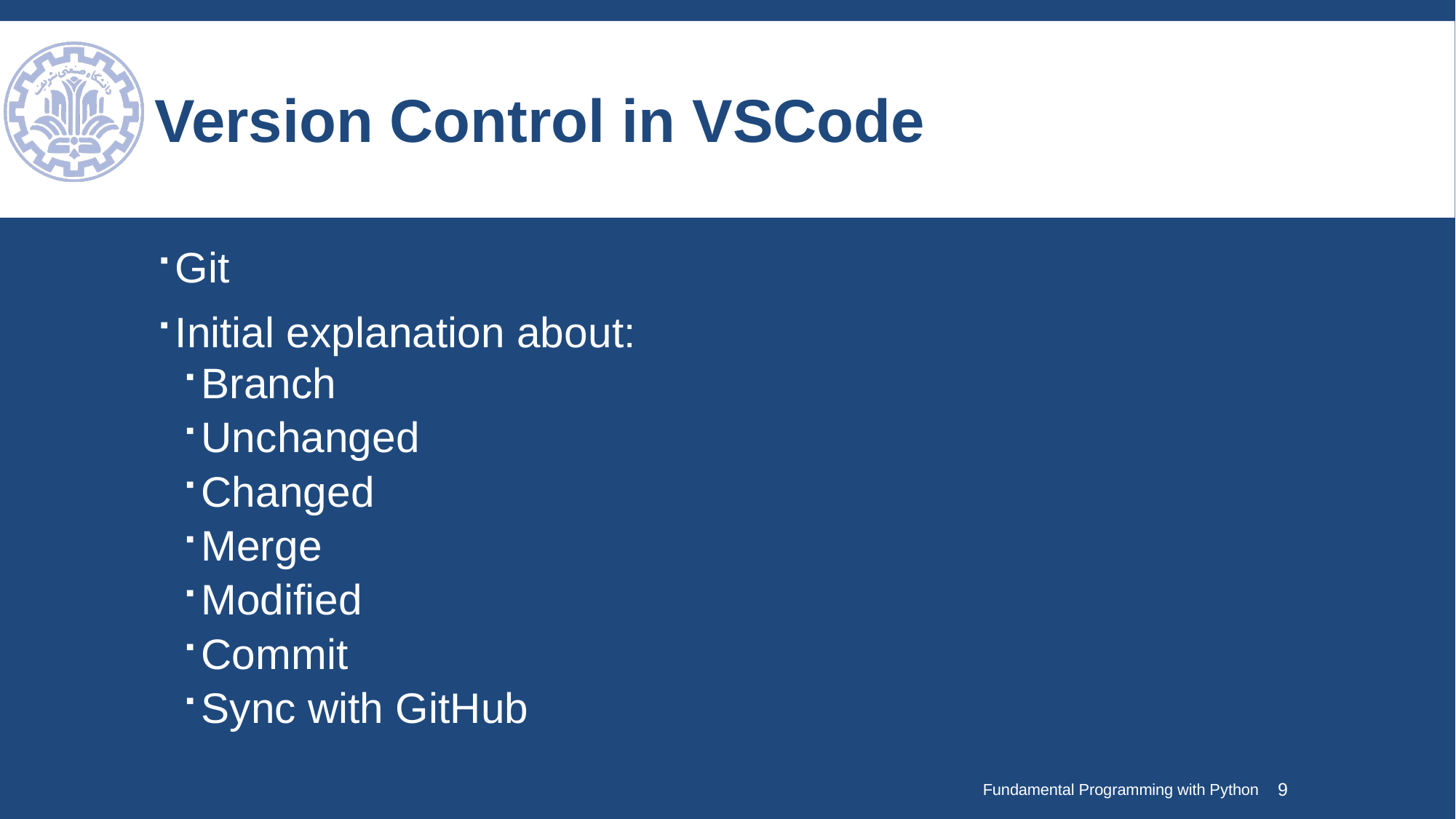

# Version Control in VSCode
Git
Initial explanation about:
Branch
Unchanged
Changed
Merge
Modified
Commit
Sync with GitHub
Fundamental Programming with Python
9